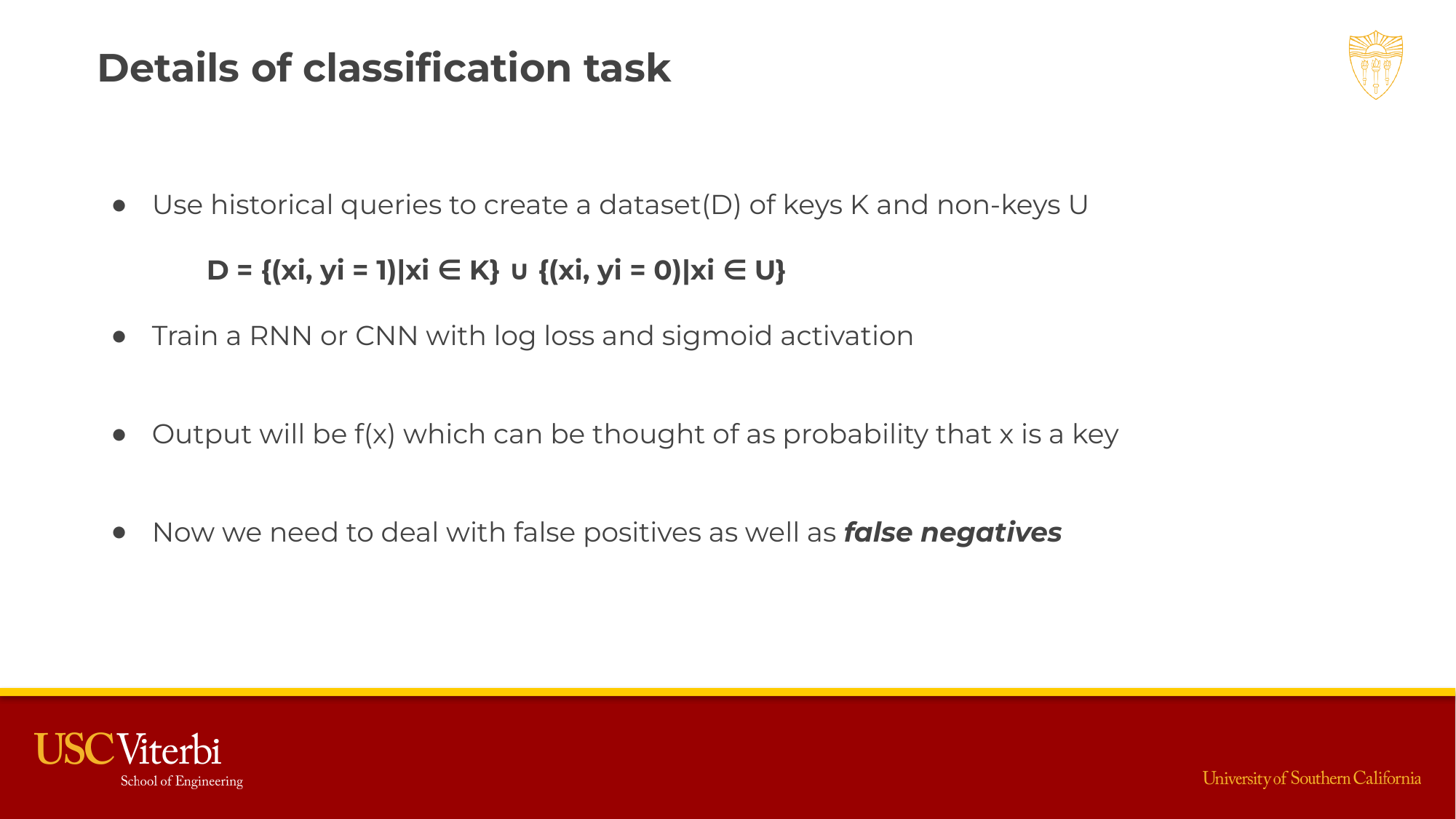

Details of classification task
Use historical queries to create a dataset(D) of keys K and non-keys U

D = {(xi, yi = 1)|xi ∈ K} ∪ {(xi, yi = 0)|xi ∈ U}

Train a RNN or CNN with log loss and sigmoid activation

Output will be f(x) which can be thought of as probability that x is a key

Now we need to deal with false positives as well as false negatives